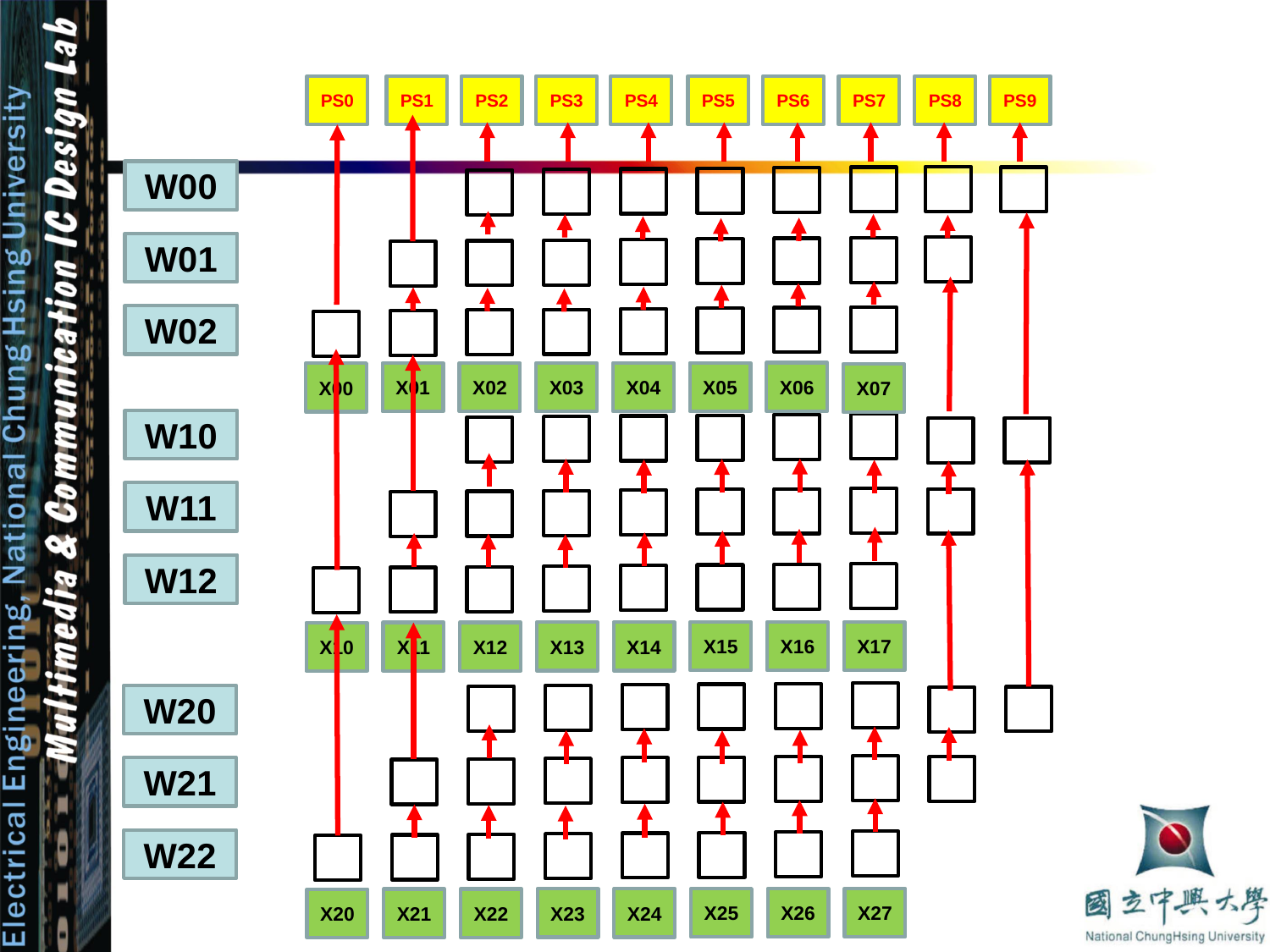

PS0
PS1
PS2
PS3
PS4
PS5
PS6
PS7
PS8
PS9
W00

W01

W02

X06
X05
X04
X03
X02
X01
X00
X07
W10

W11

W12

X17
X16
X15
X14
X13
X12
X11
X10

W20

W21

W22

X27
X26
X25
X24
X23
X22
X21
X20